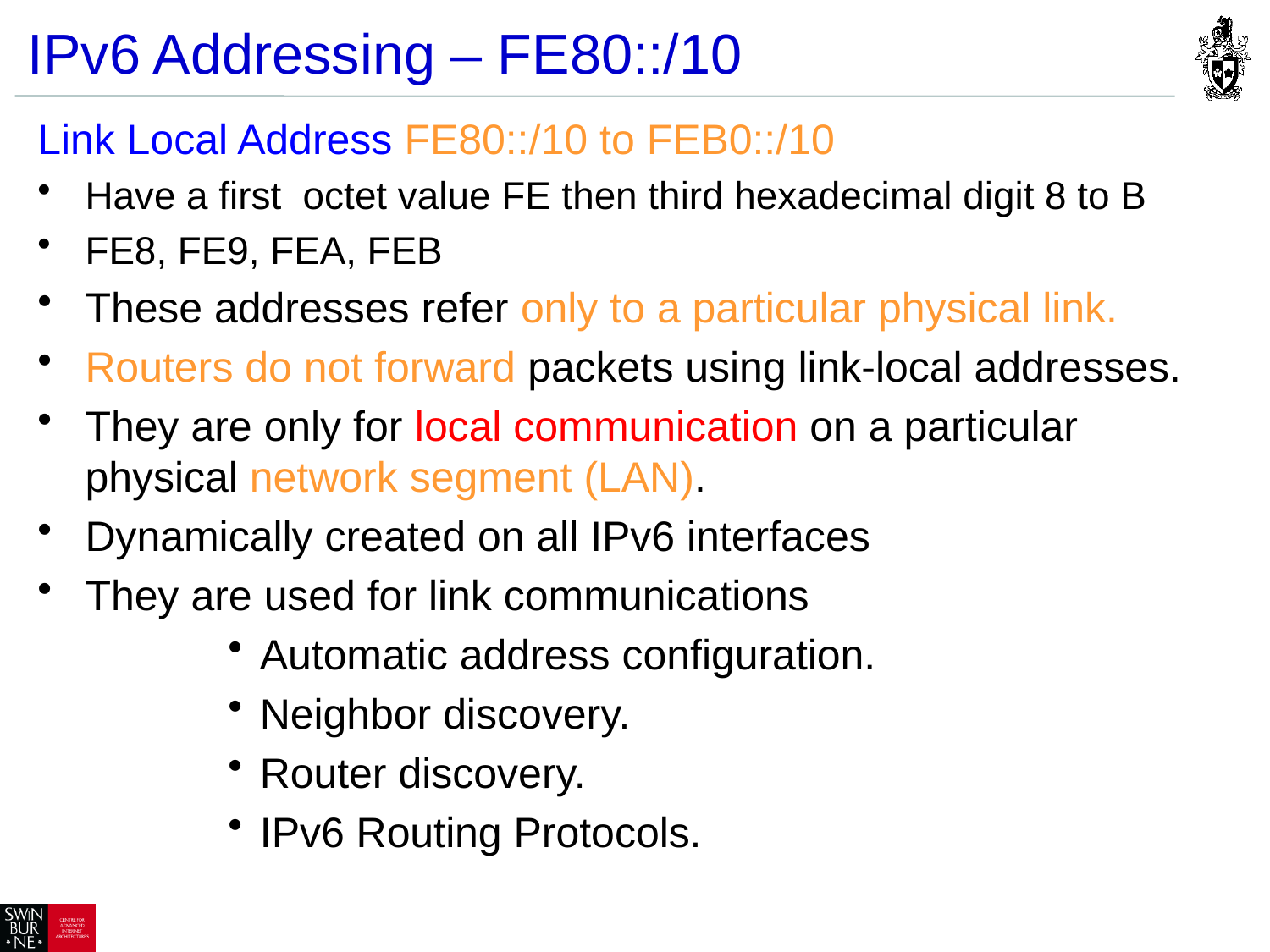

IPv6 Addressing – FE80::/10
Link Local Address FE80::/10 to FEB0::/10
Have a first  octet value FE then third hexadecimal digit 8 to B
FE8, FE9, FEA, FEB
These addresses refer only to a particular physical link.
Routers do not forward packets using link-local addresses.
They are only for local communication on a particular physical network segment (LAN).
Dynamically created on all IPv6 interfaces
They are used for link communications
Automatic address configuration.
Neighbor discovery.
Router discovery.
IPv6 Routing Protocols.